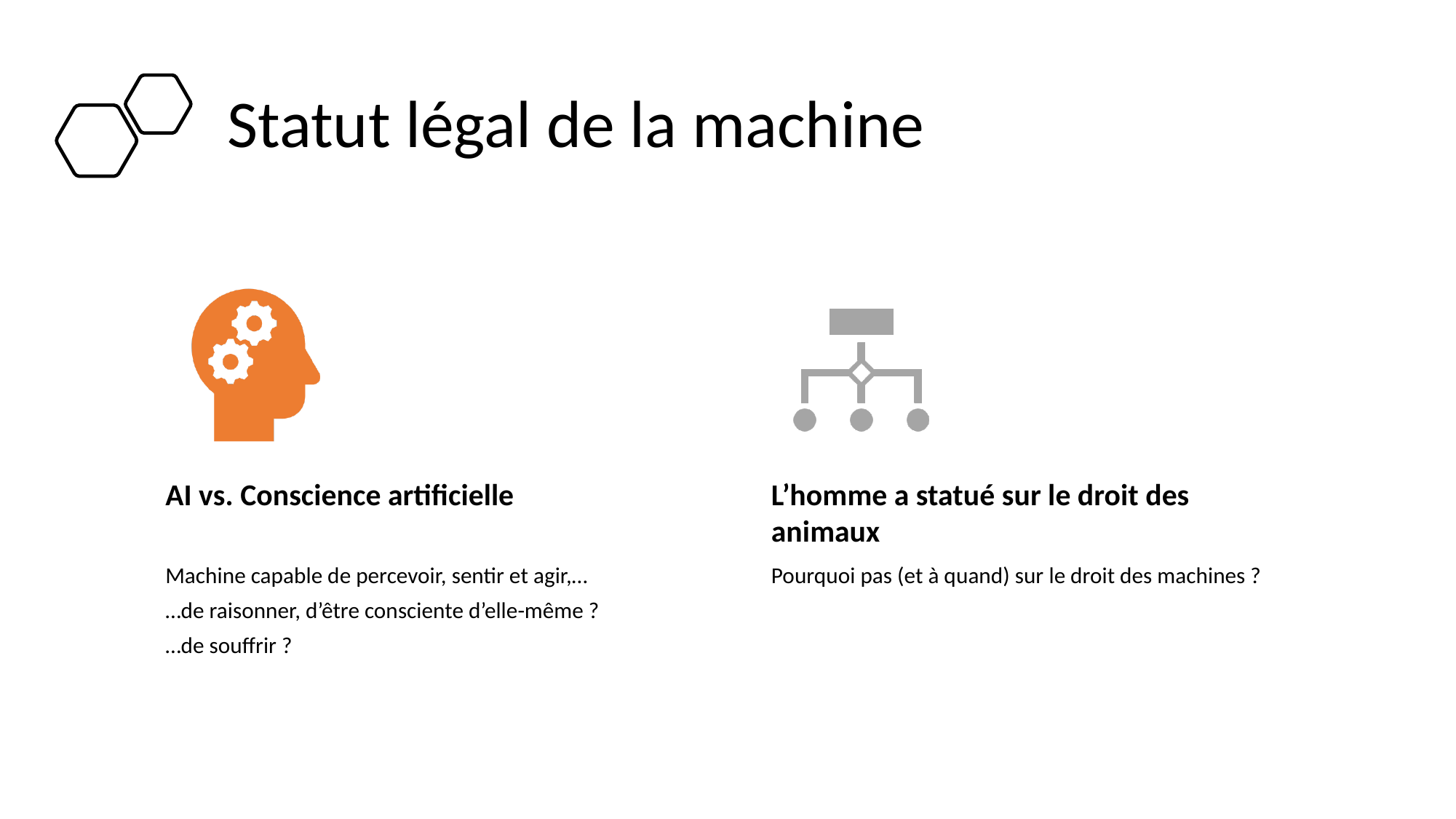

# Statut légal de la machine

AI vs. Conscience artificielle
Machine capable de percevoir, sentir et agir,…
…de raisonner, d’être consciente d’elle-même ?
…de souffrir ?
L’homme a statué sur le droit des animaux
Pourquoi pas (et à quand) sur le droit des machines ?